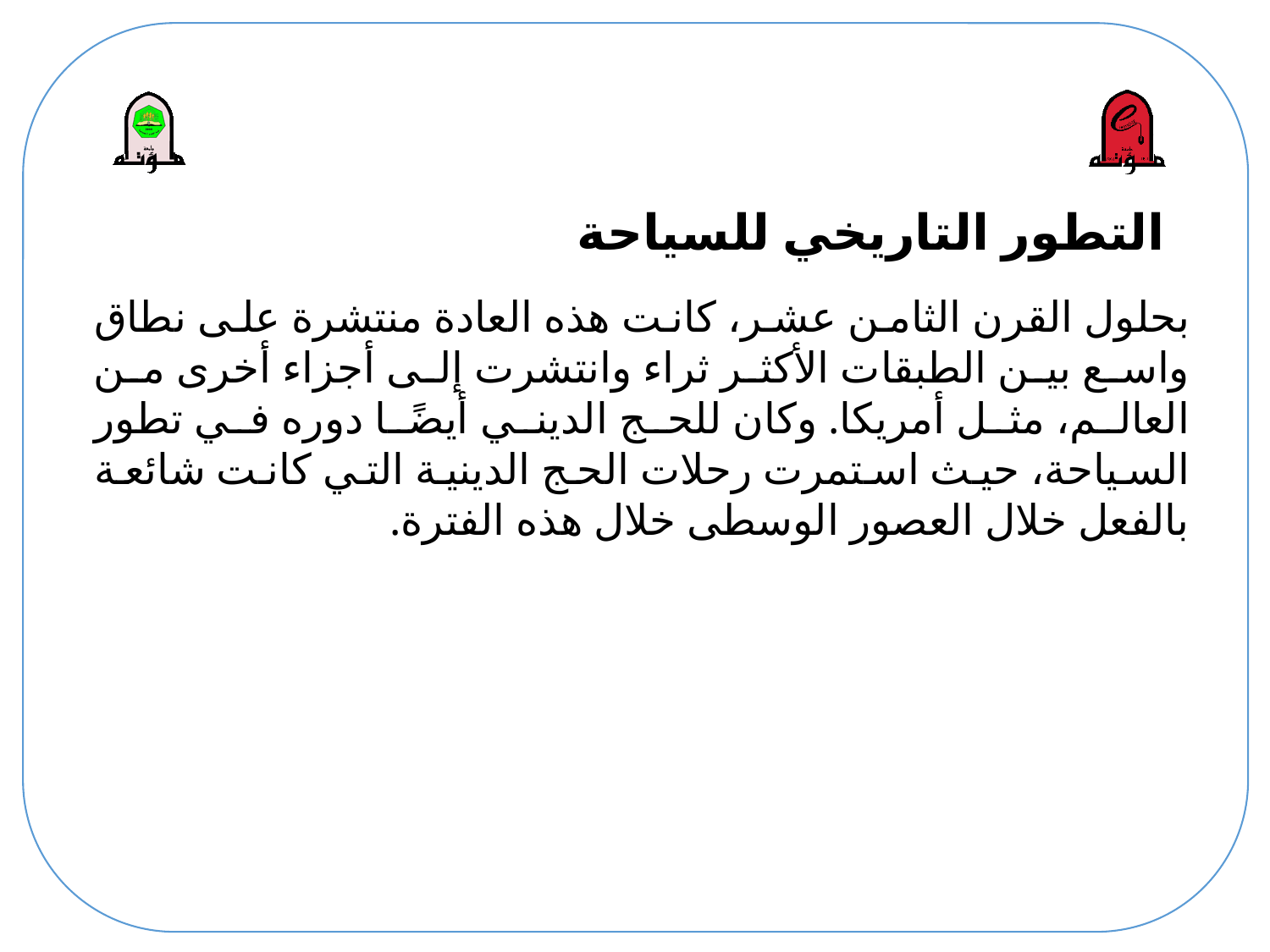

# التطور التاريخي للسياحة
بحلول القرن الثامن عشر، كانت هذه العادة منتشرة على نطاق واسع بين الطبقات الأكثر ثراء وانتشرت إلى أجزاء أخرى من العالم، مثل أمريكا. وكان للحج الديني أيضًا دوره في تطور السياحة، حيث استمرت رحلات الحج الدينية التي كانت شائعة بالفعل خلال العصور الوسطى خلال هذه الفترة.